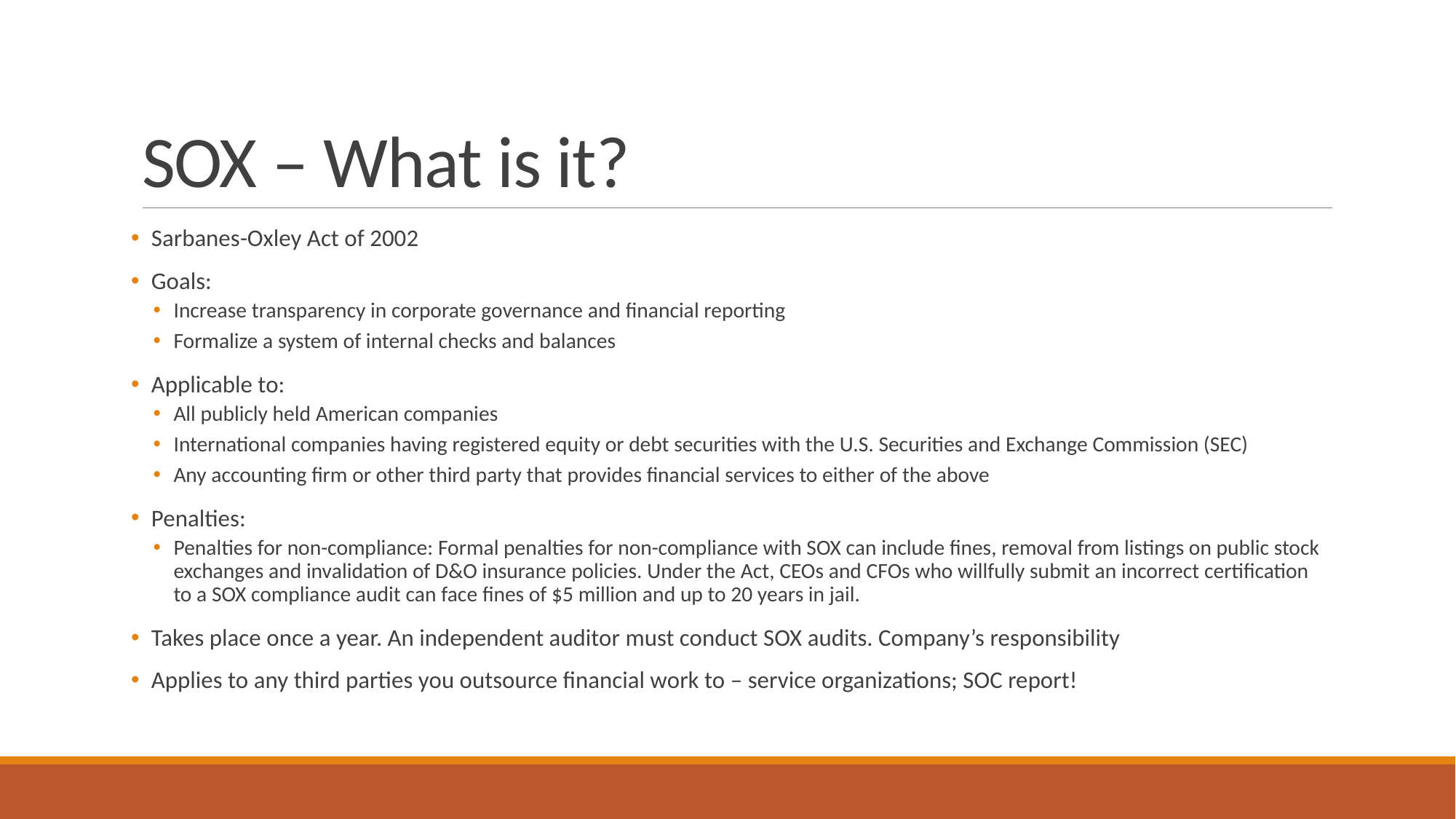

# SOX – What is it?
Sarbanes-Oxley Act of 2002
Goals:
Increase transparency in corporate governance and financial reporting
Formalize a system of internal checks and balances
Applicable to:
All publicly held American companies
International companies having registered equity or debt securities with the U.S. Securities and Exchange Commission (SEC)
Any accounting firm or other third party that provides financial services to either of the above
Penalties:
Penalties for non-compliance: Formal penalties for non-compliance with SOX can include fines, removal from listings on public stock exchanges and invalidation of D&O insurance policies. Under the Act, CEOs and CFOs who willfully submit an incorrect certification to a SOX compliance audit can face fines of $5 million and up to 20 years in jail.
Takes place once a year. An independent auditor must conduct SOX audits. Company’s responsibility
Applies to any third parties you outsource financial work to – service organizations; SOC report!